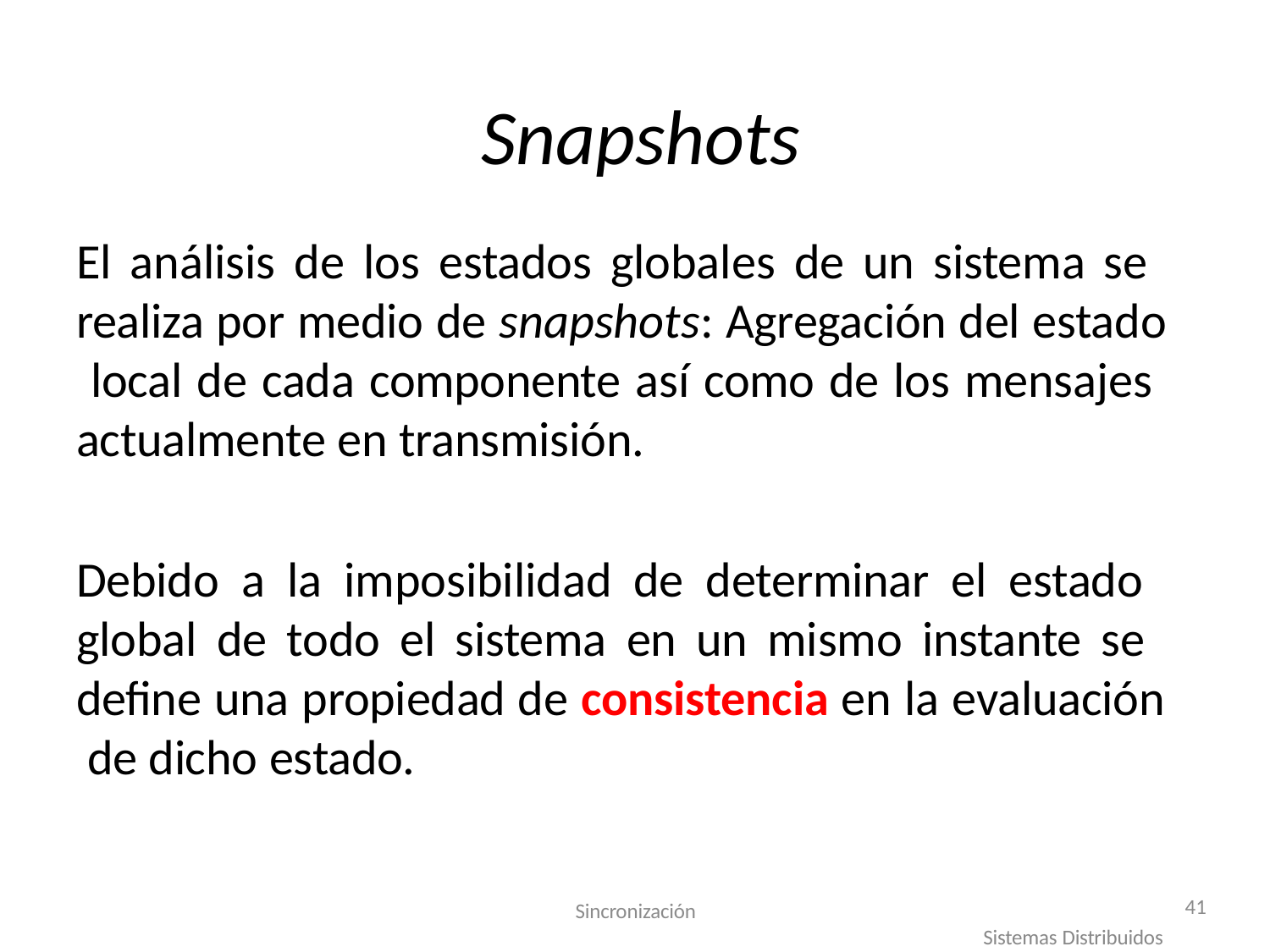

# Snapshots
El análisis de los estados globales de un sistema se  realiza por medio de snapshots: Agregación del estado  local de cada componente así como de los mensajes  actualmente en transmisión.

Debido a la imposibilidad de determinar el estado  global de todo el sistema en un mismo instante se  define una propiedad de consistencia en la evaluación  de dicho estado.
41
Sincronización
Sistemas Distribuidos